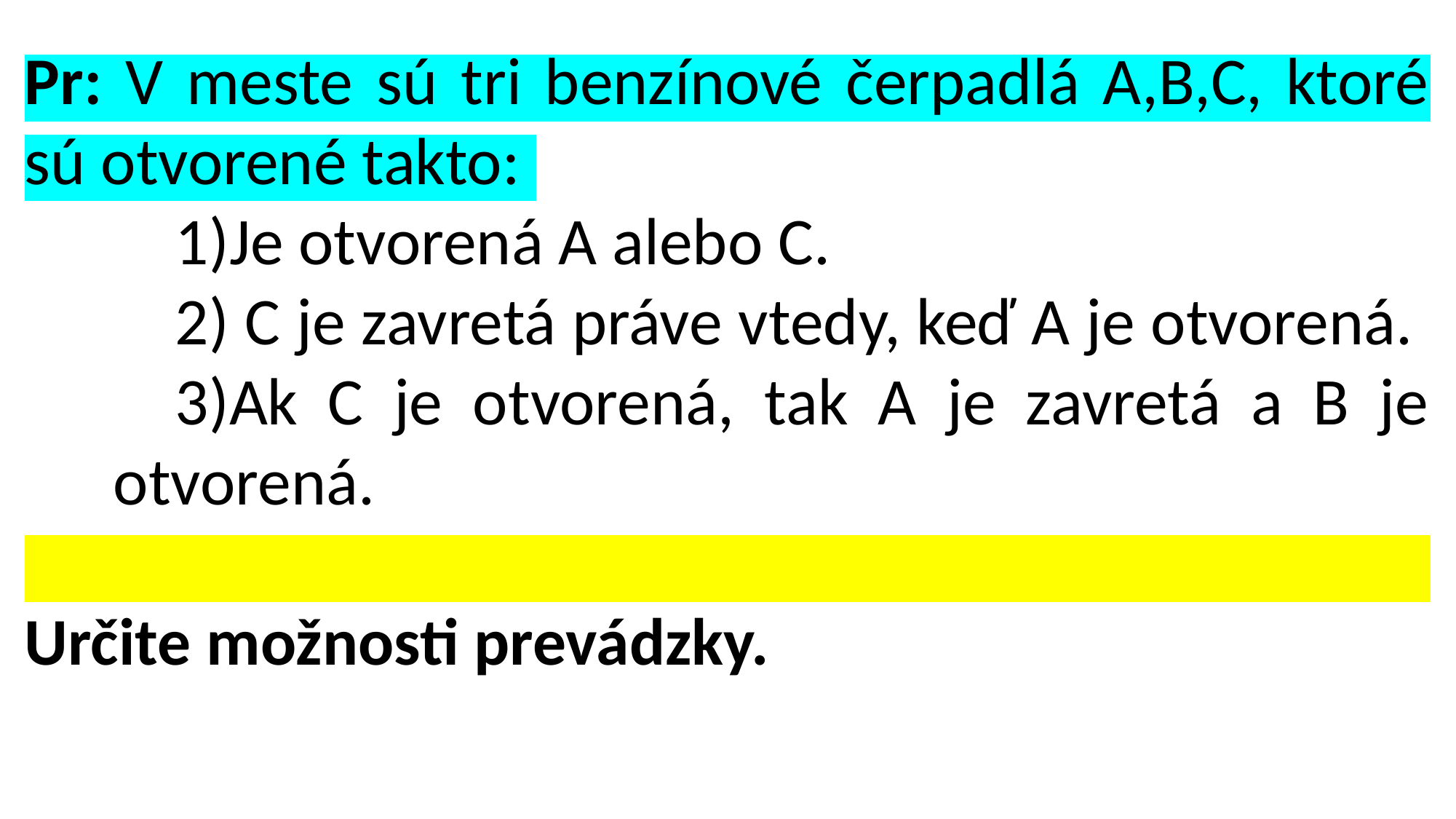

Pr: V meste sú tri benzínové čerpadlá A,B,C, ktoré sú otvorené takto:
Je otvorená A alebo C.
 C je zavretá práve vtedy, keď A je otvorená.
Ak C je otvorená, tak A je zavretá a B je otvorená.
Určite možnosti prevádzky.